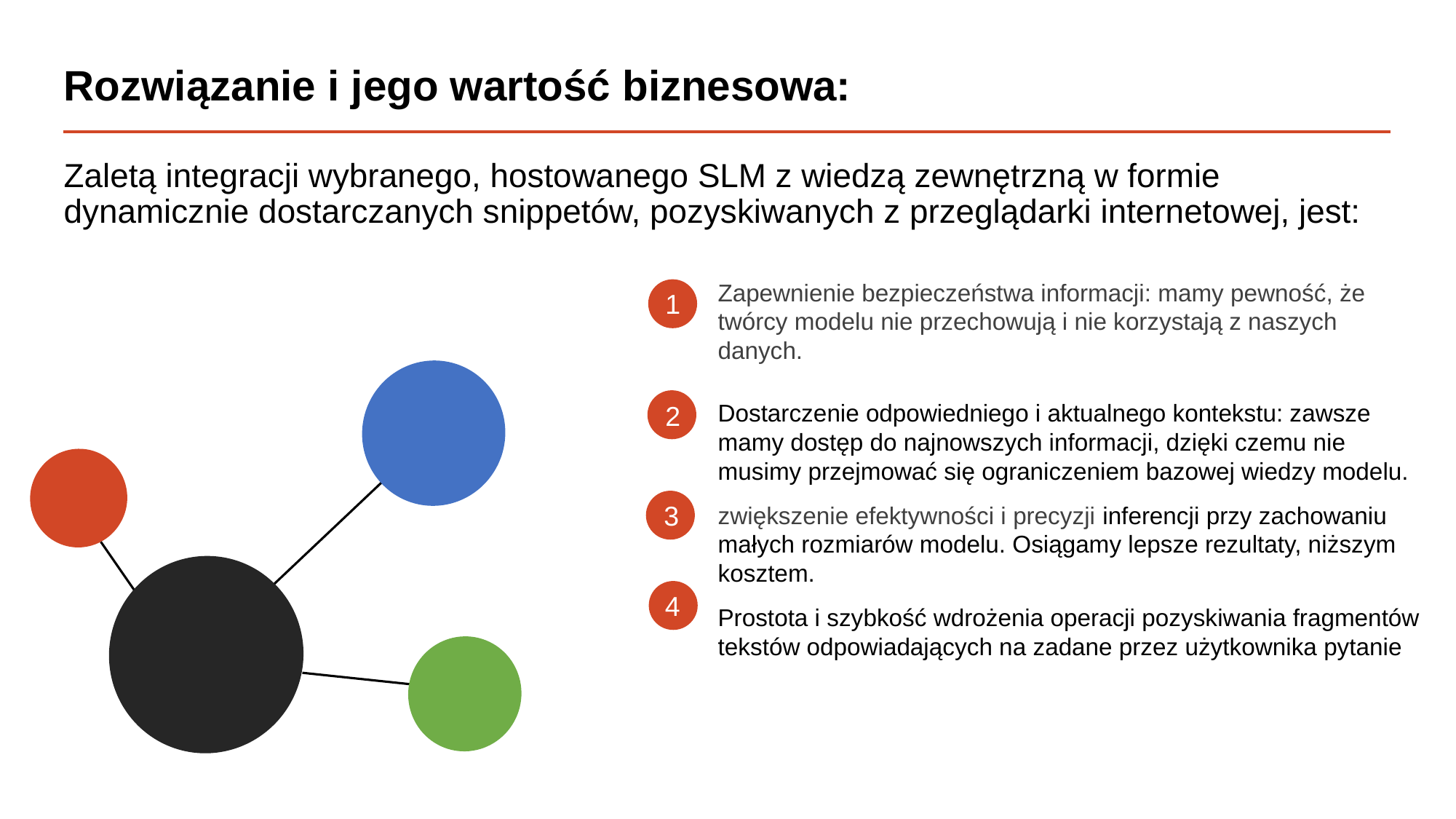

# Rozwiązanie i jego wartość biznesowa:
Zaletą integracji wybranego, hostowanego SLM z wiedzą zewnętrzną w formie dynamicznie dostarczanych snippetów, pozyskiwanych z przeglądarki internetowej, jest:
Zapewnienie bezpieczeństwa informacji: mamy pewność, że twórcy modelu nie przechowują i nie korzystają z naszych danych.
Dostarczenie odpowiedniego i aktualnego kontekstu: zawsze mamy dostęp do najnowszych informacji, dzięki czemu nie musimy przejmować się ograniczeniem bazowej wiedzy modelu.
zwiększenie efektywności i precyzji inferencji przy zachowaniu małych rozmiarów modelu. Osiągamy lepsze rezultaty, niższym kosztem.
Prostota i szybkość wdrożenia operacji pozyskiwania fragmentów tekstów odpowiadających na zadane przez użytkownika pytanie

1

2

3

4